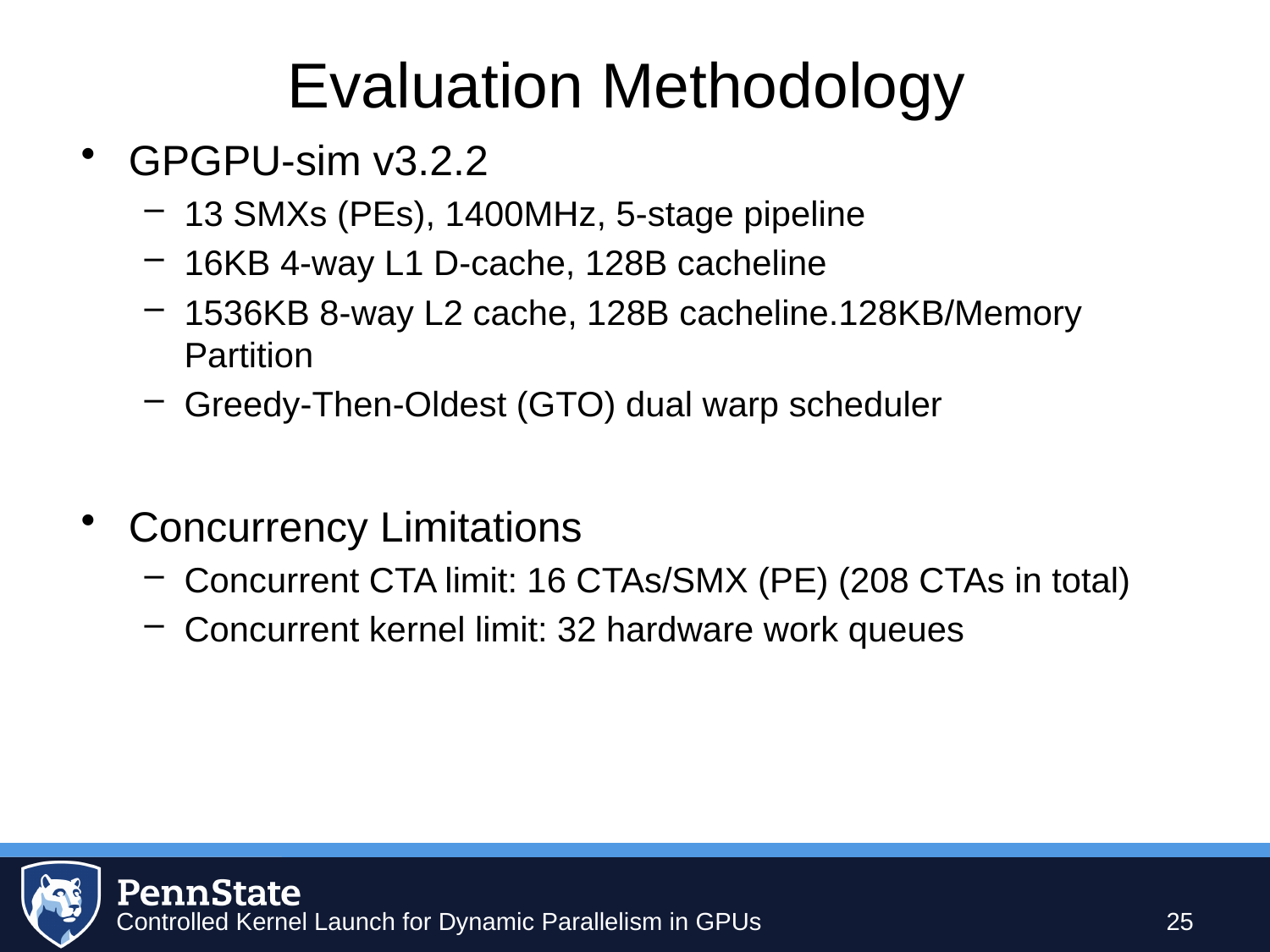

Evaluation Methodology
GPGPU-sim v3.2.2
13 SMXs (PEs), 1400MHz, 5-stage pipeline
16KB 4-way L1 D-cache, 128B cacheline
1536KB 8-way L2 cache, 128B cacheline.128KB/Memory Partition
Greedy-Then-Oldest (GTO) dual warp scheduler

Concurrency Limitations
Concurrent CTA limit: 16 CTAs/SMX (PE) (208 CTAs in total)
Concurrent kernel limit: 32 hardware work queues

25